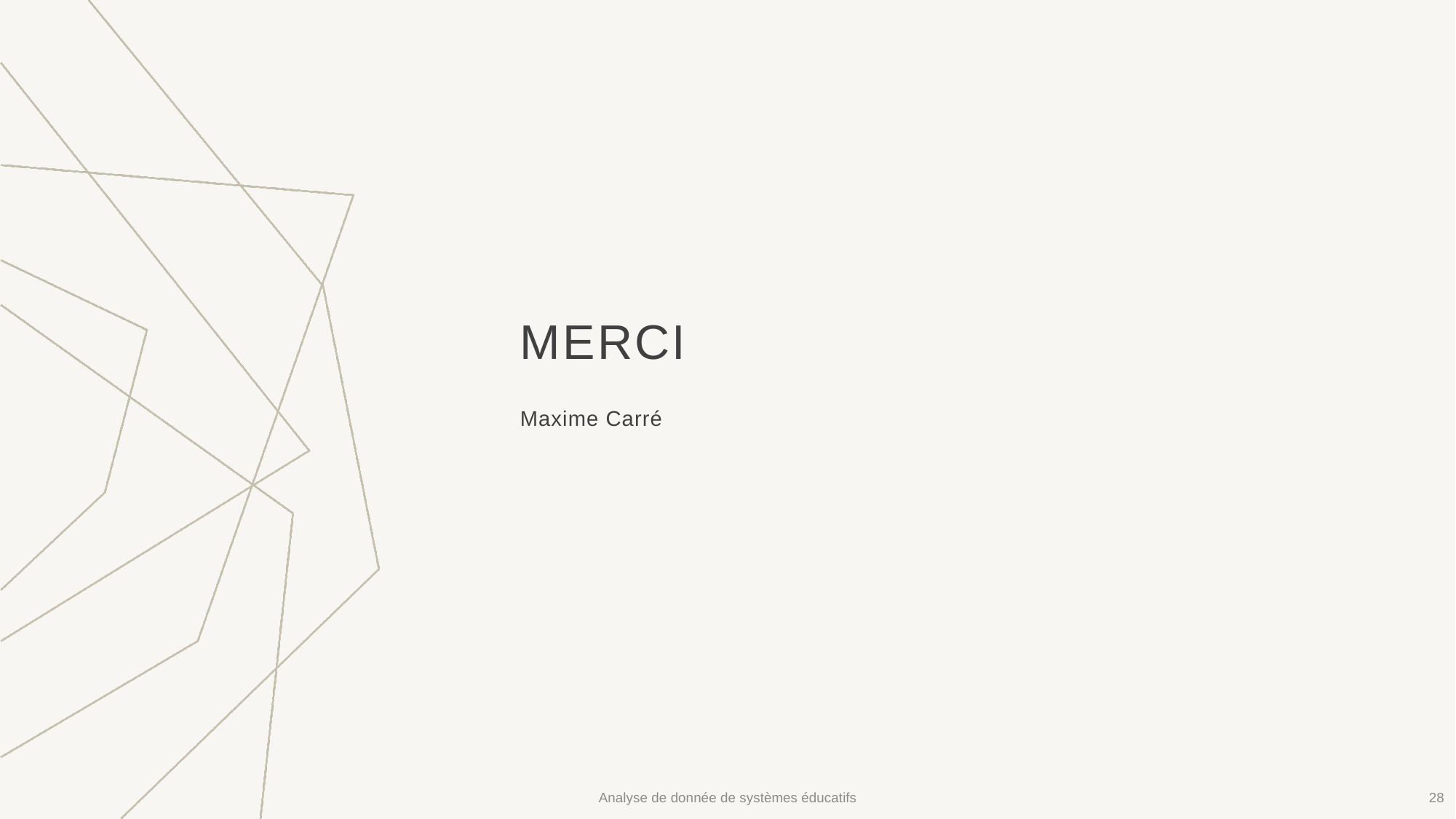

# MERCI
Maxime Carré
28
Analyse de donnée de systèmes éducatifs